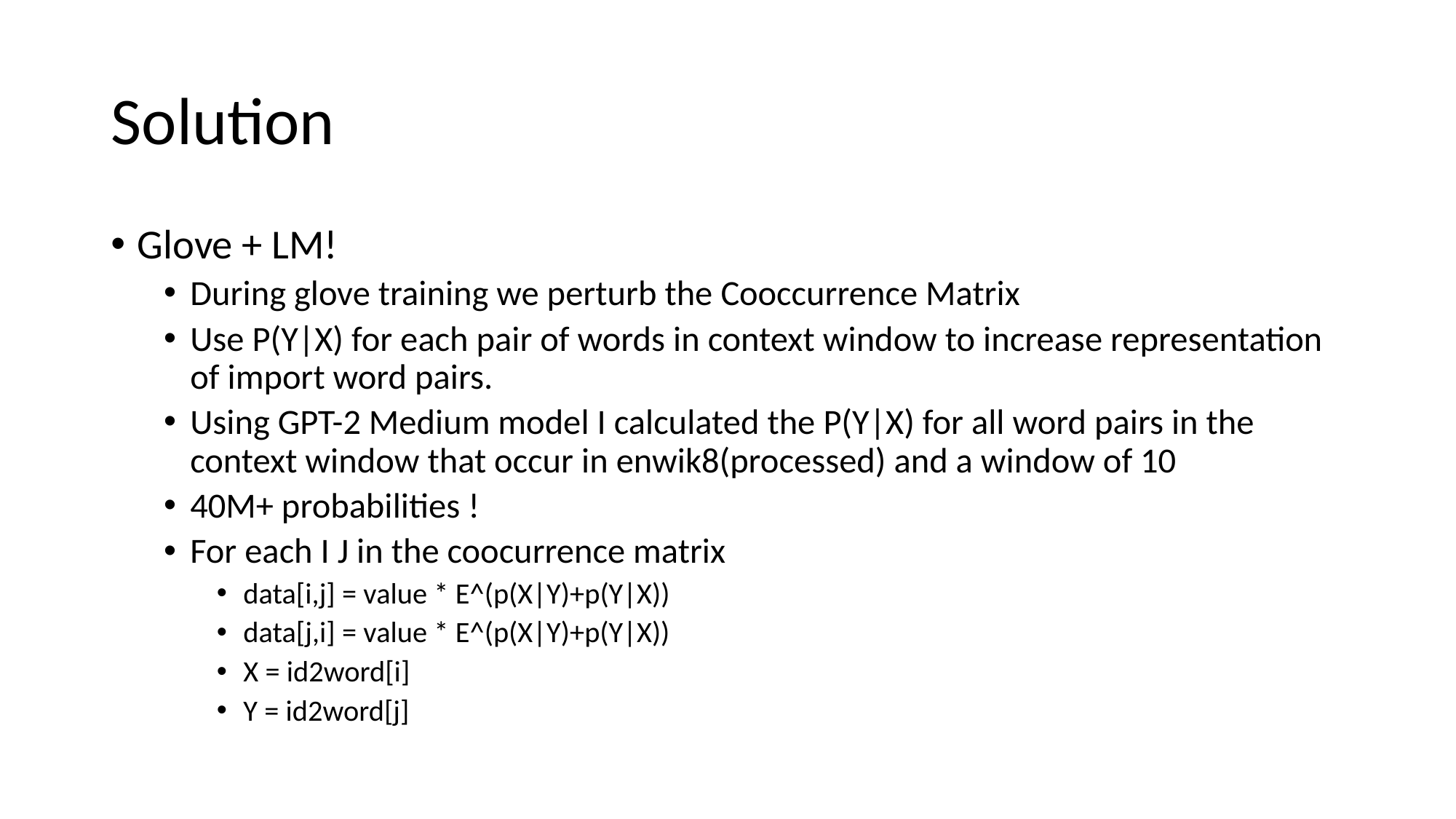

# Solution
Glove + LM!
During glove training we perturb the Cooccurrence Matrix
Use P(Y|X) for each pair of words in context window to increase representation of import word pairs.
Using GPT-2 Medium model I calculated the P(Y|X) for all word pairs in the context window that occur in enwik8(processed) and a window of 10
40M+ probabilities !
For each I J in the coocurrence matrix
data[i,j] = value * E^(p(X|Y)+p(Y|X))
data[j,i] = value * E^(p(X|Y)+p(Y|X))
X = id2word[i]
Y = id2word[j]